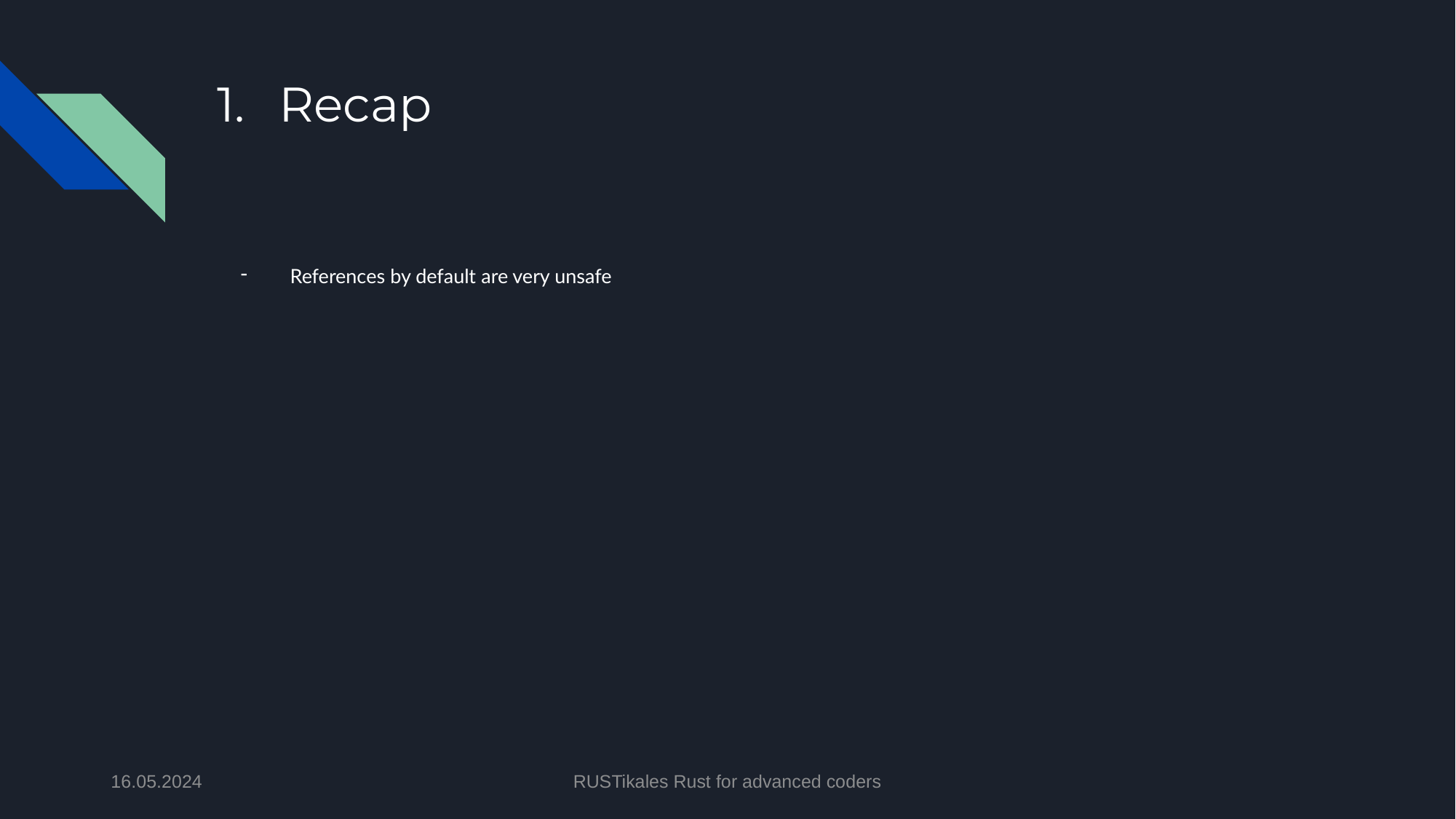

# Recap
References by default are very unsafe
16.05.2024
RUSTikales Rust for advanced coders